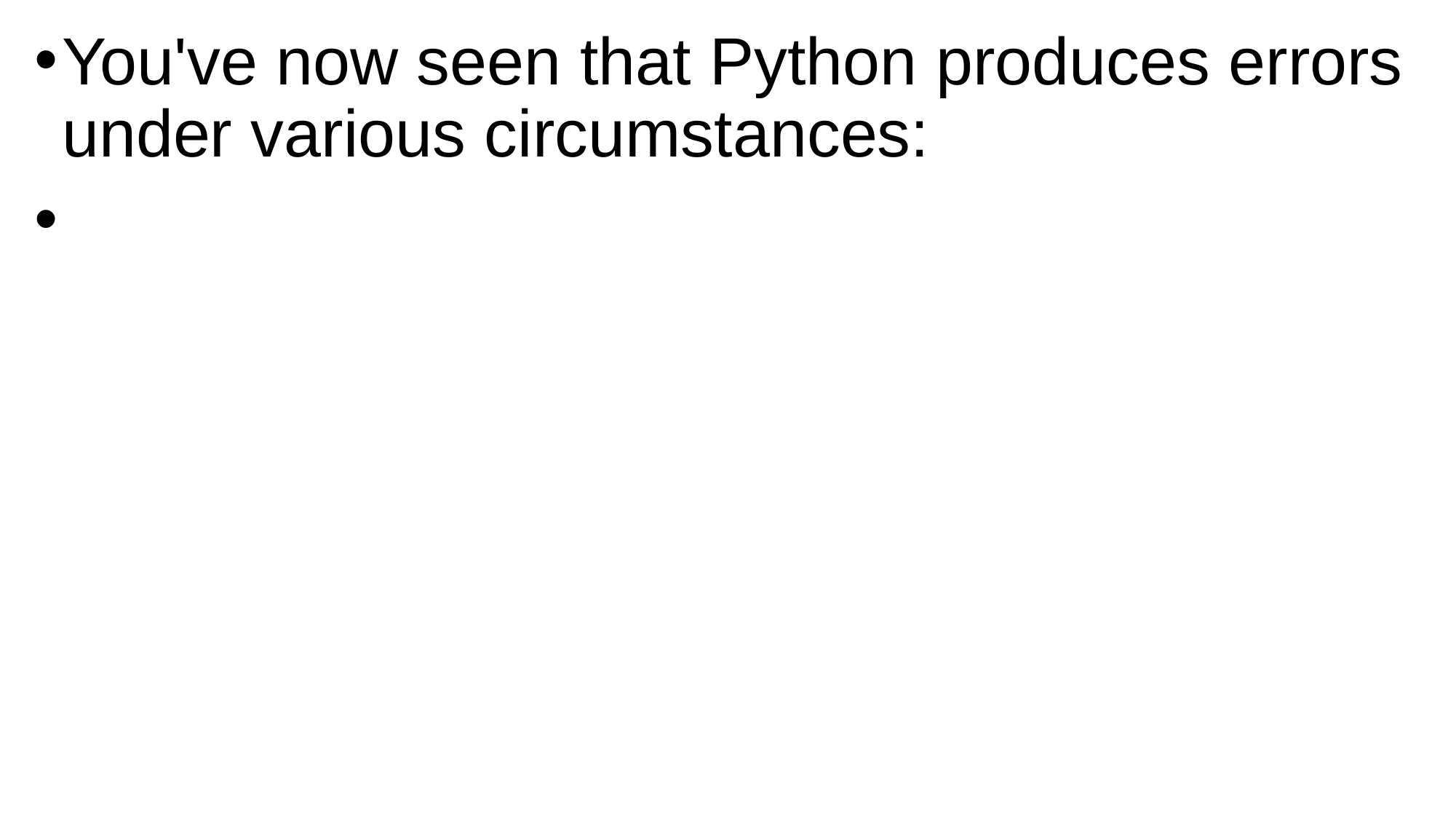

You've now seen that Python produces errors under various circumstances: